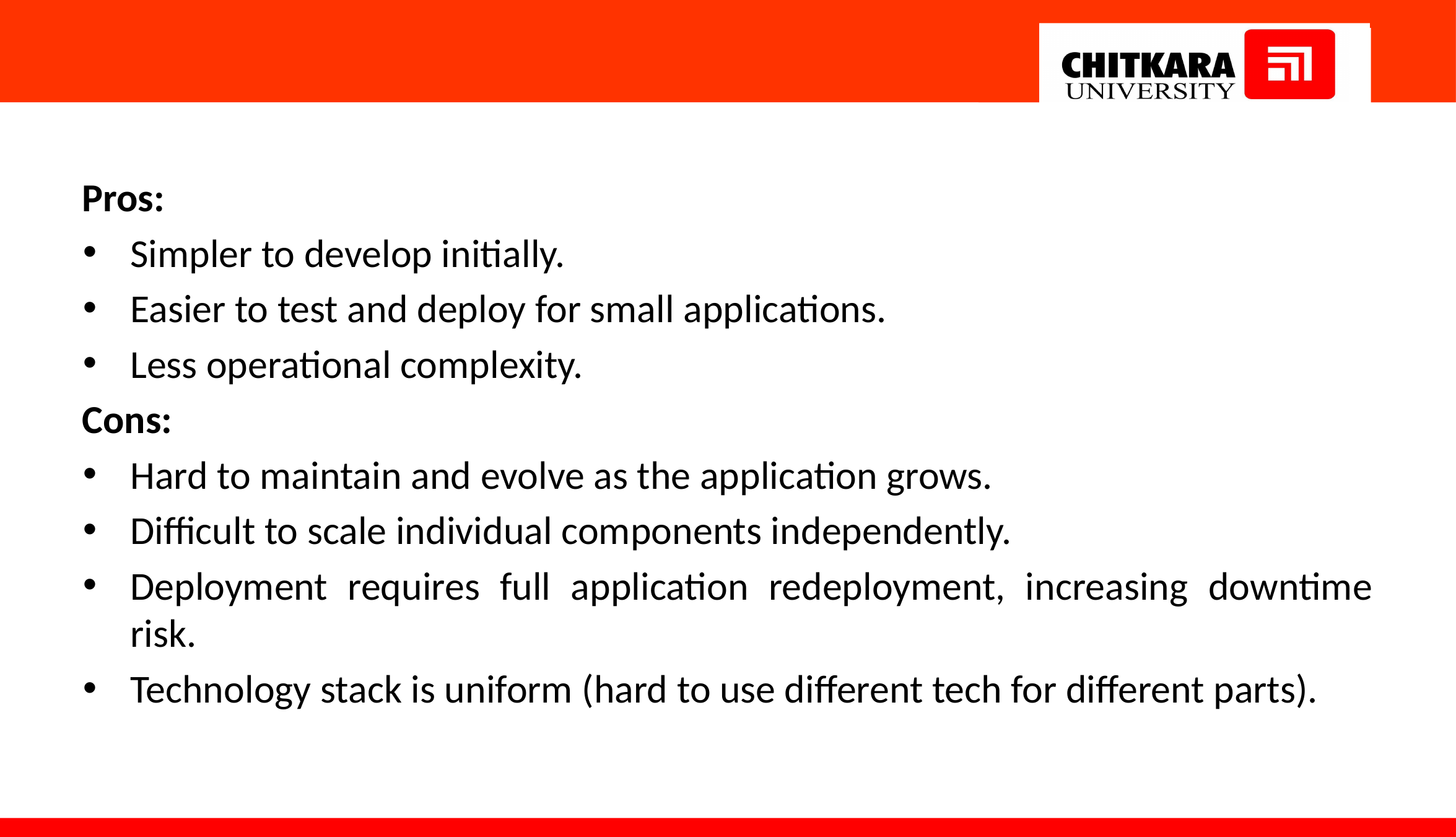

#
Pros:
Simpler to develop initially.
Easier to test and deploy for small applications.
Less operational complexity.
Cons:
Hard to maintain and evolve as the application grows.
Difficult to scale individual components independently.
Deployment requires full application redeployment, increasing downtime risk.
Technology stack is uniform (hard to use different tech for different parts).